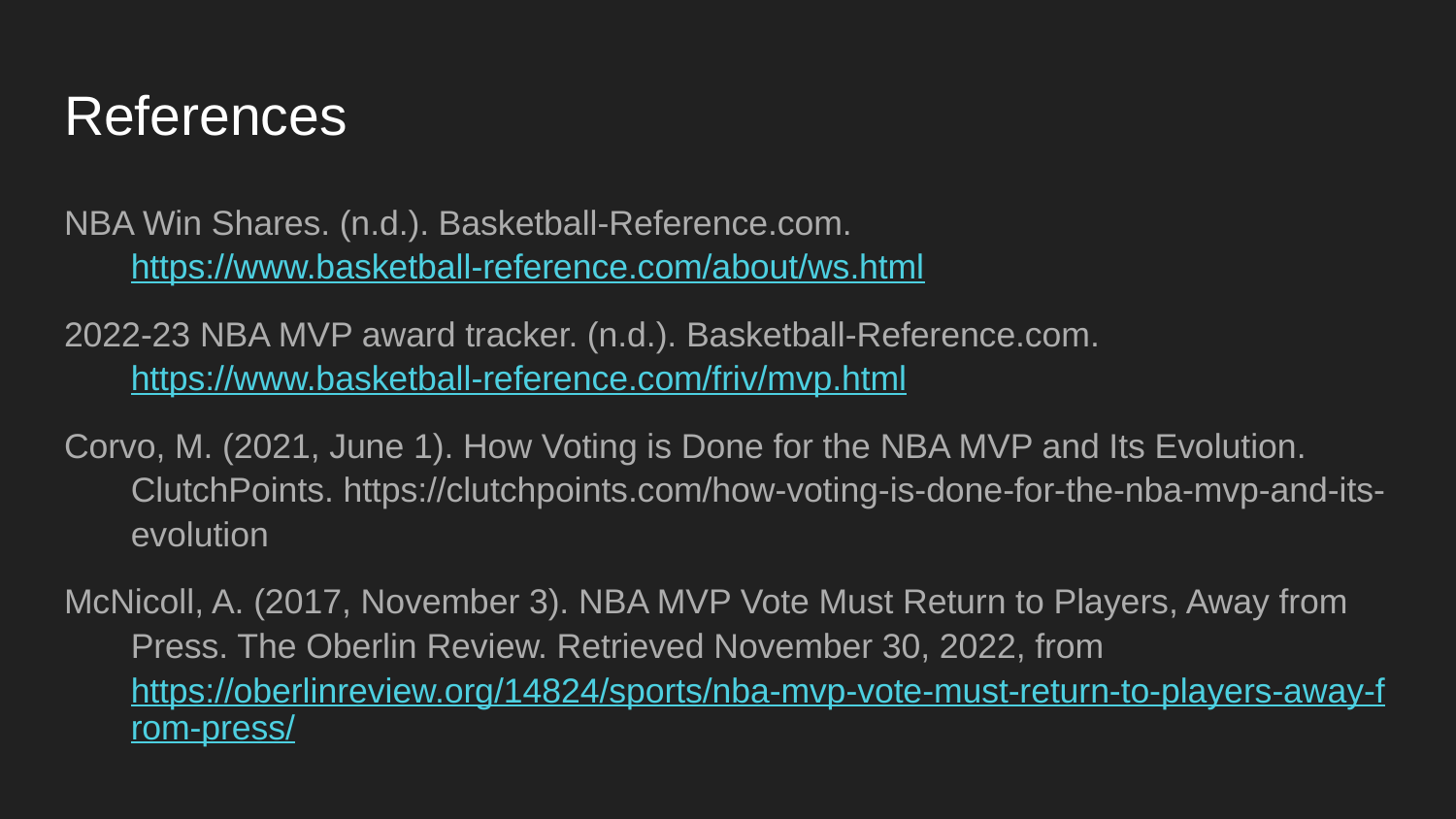

# References
NBA Win Shares. (n.d.). Basketball-Reference.com. https://www.basketball-reference.com/about/ws.html
2022-23 NBA MVP award tracker. (n.d.). Basketball-Reference.com. https://www.basketball-reference.com/friv/mvp.html
Corvo, M. (2021, June 1). How Voting is Done for the NBA MVP and Its Evolution. ClutchPoints. https://clutchpoints.com/how-voting-is-done-for-the-nba-mvp-and-its-evolution
McNicoll, A. (2017, November 3). NBA MVP Vote Must Return to Players, Away from Press. The Oberlin Review. Retrieved November 30, 2022, from https://oberlinreview.org/14824/sports/nba-mvp-vote-must-return-to-players-away-from-press/